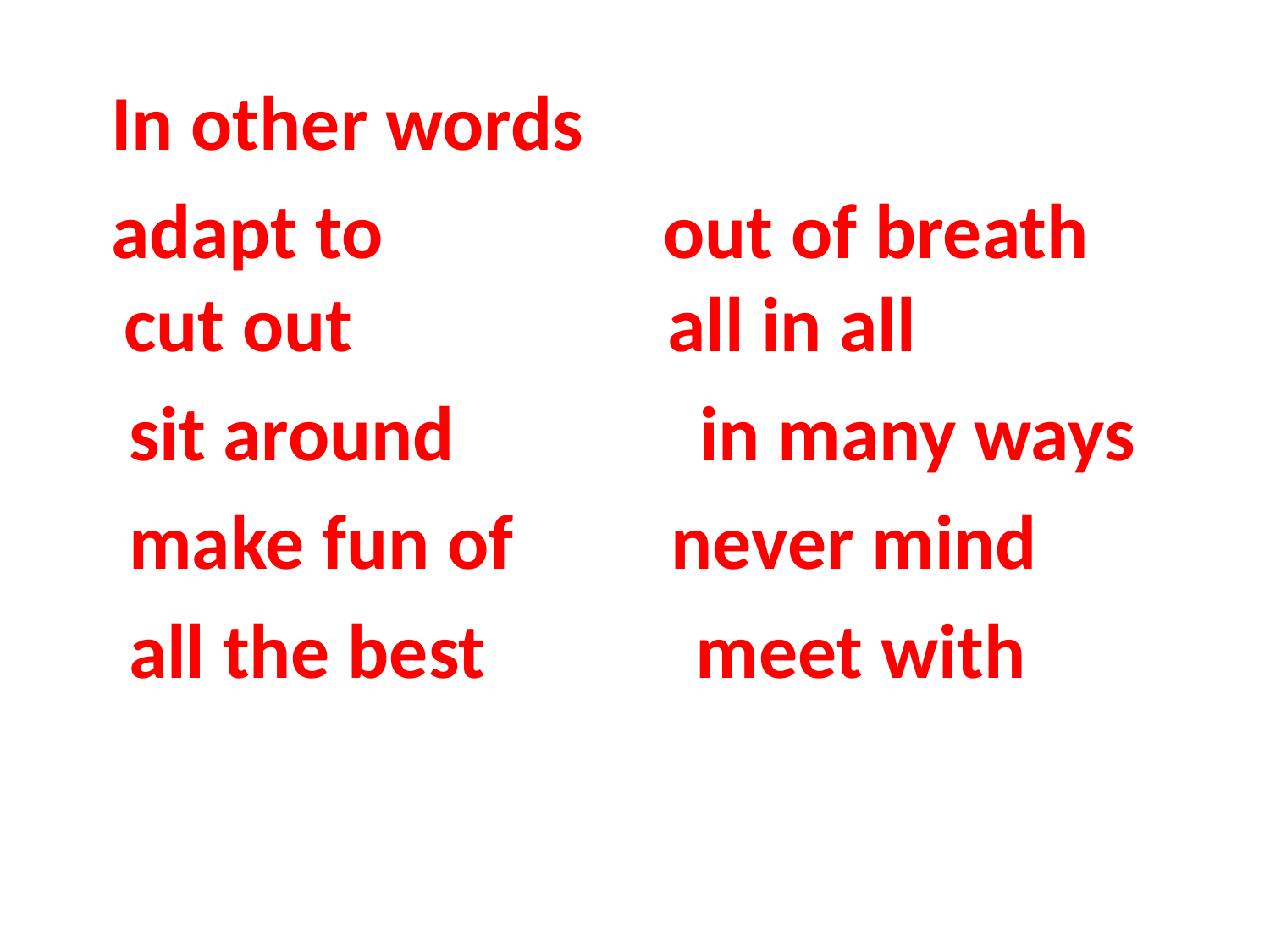

In other words
  adapt to                out of breath   cut out                  all in all
   sit around              in many ways
   make fun of         never mind
   all the best            meet with